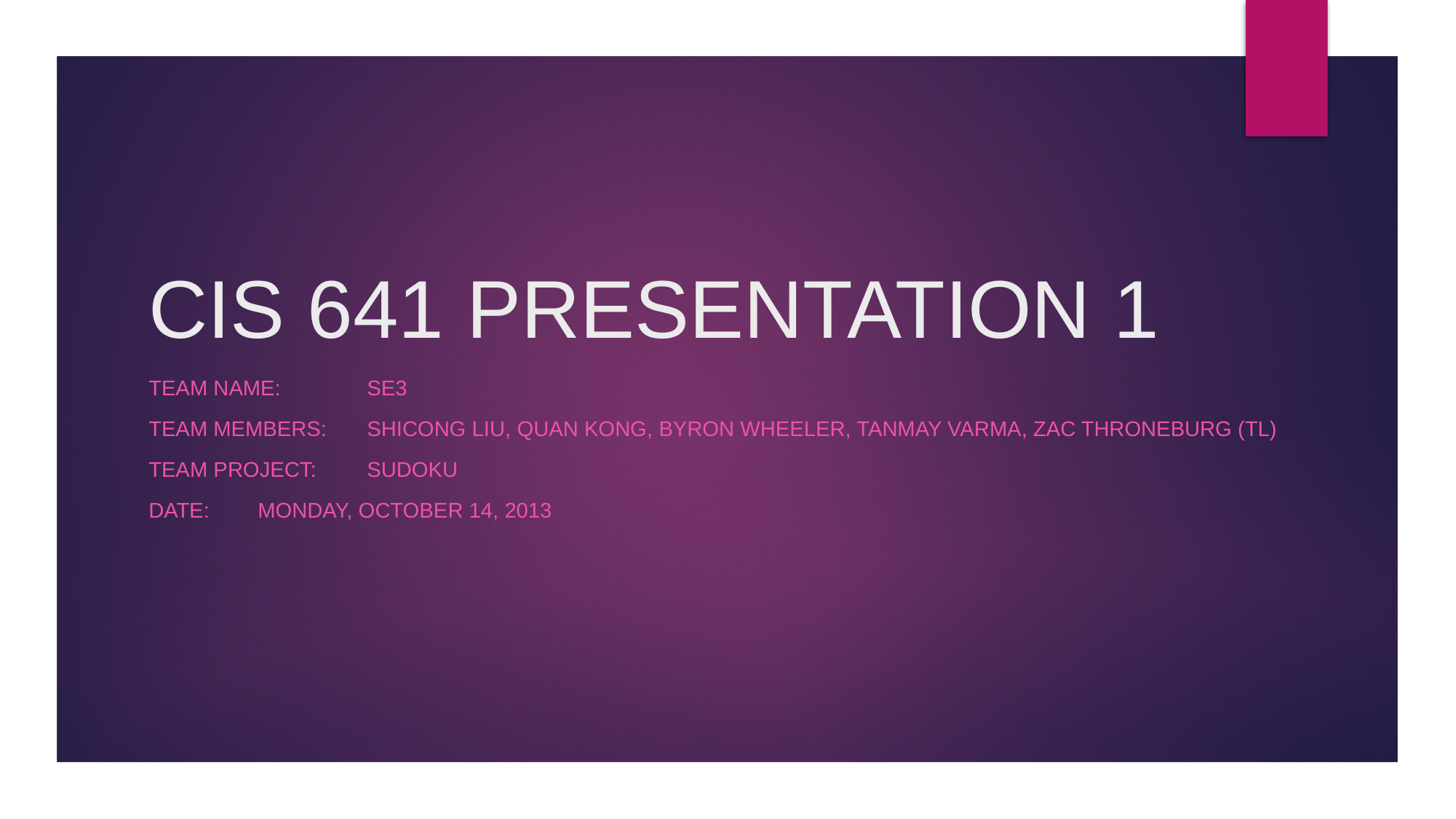

# CIS 641 PRESENTATION 1
Team Name:	SE3
Team Members:	Shicong Liu, Quan Kong, Byron Wheeler, Tanmay Varma, Zac Throneburg (TL)
Team Project:	Sudoku
Date:	Monday, October 14, 2013